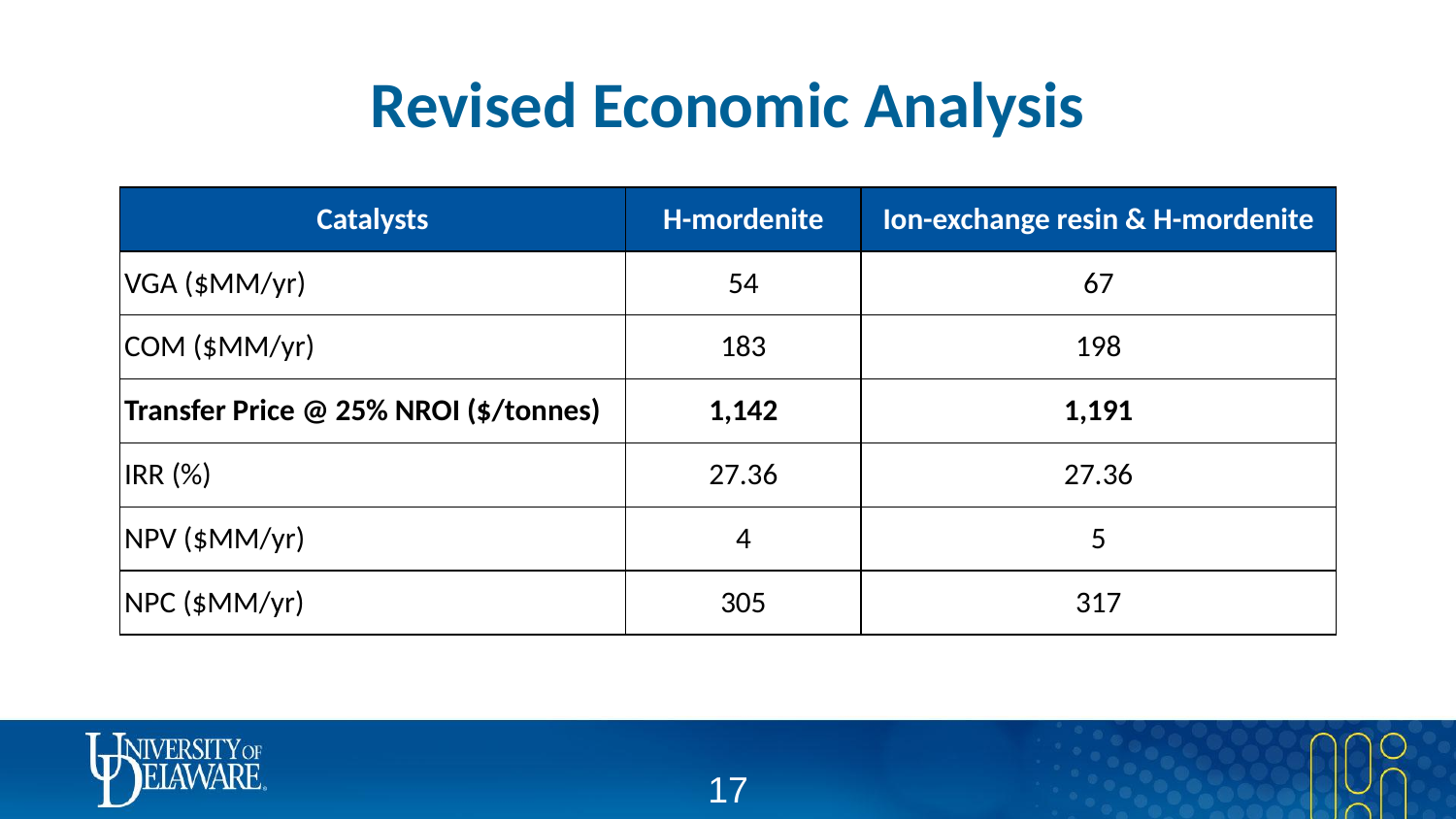

# Revised Economic Analysis
| Catalysts | H-mordenite | Ion-exchange resin & H-mordenite |
| --- | --- | --- |
| VGA ($MM/yr) | 54 | 67 |
| COM ($MM/yr) | 183 | 198 |
| Transfer Price @ 25% NROI ($/tonnes) | 1,142 | 1,191 |
| IRR (%) | 27.36 | 27.36 |
| NPV ($MM/yr) | 4 | 5 |
| NPC ($MM/yr) | 305 | 317 |
17